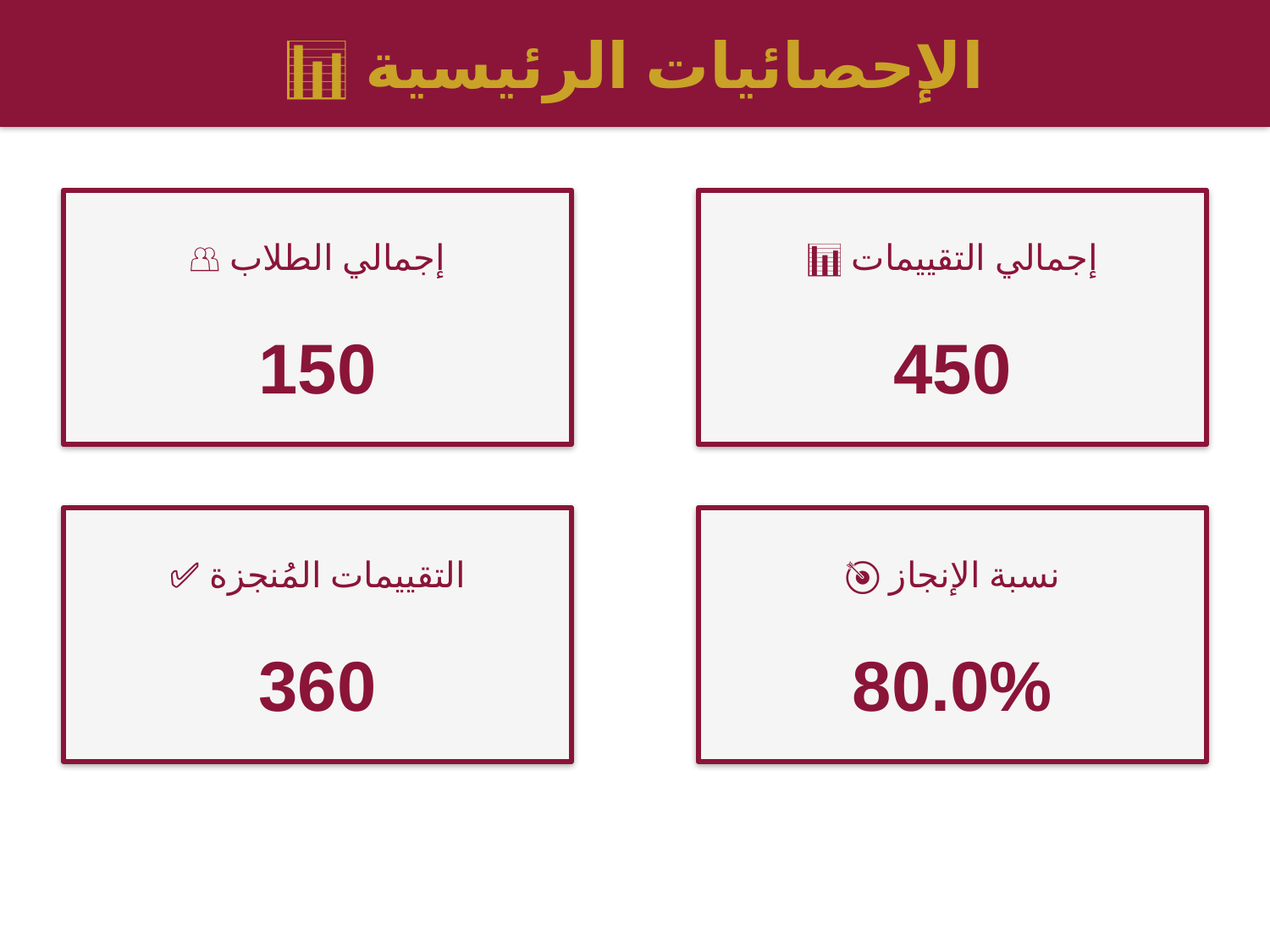

📊 الإحصائيات الرئيسية

👥 إجمالي الطلاب
📊 إجمالي التقييمات
150
450

✅ التقييمات المُنجزة
🎯 نسبة الإنجاز
360
80.0%